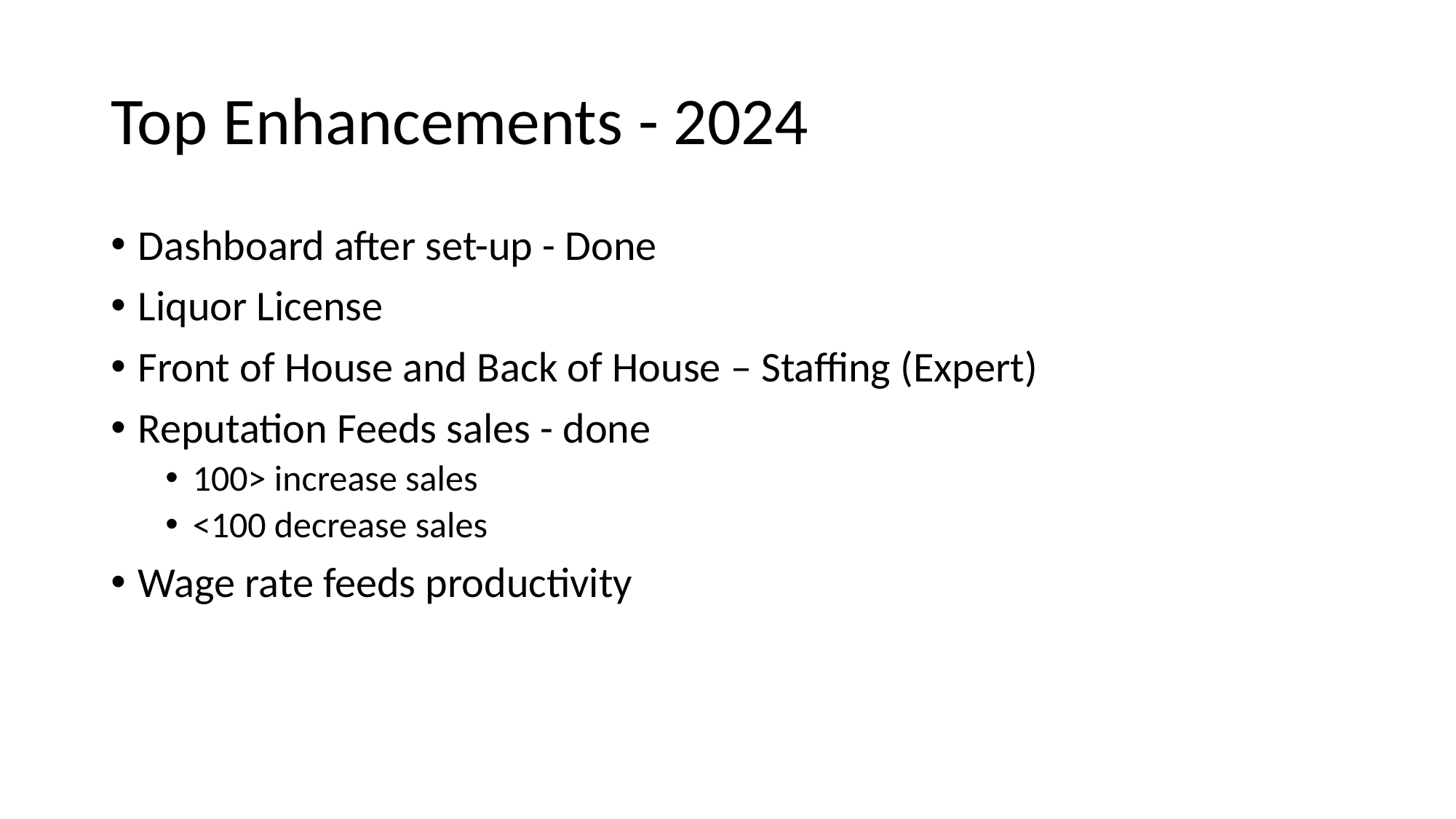

# Top Enhancements - 2024
Dashboard after set-up - Done
Liquor License
Front of House and Back of House – Staffing (Expert)
Reputation Feeds sales - done
100> increase sales
<100 decrease sales
Wage rate feeds productivity